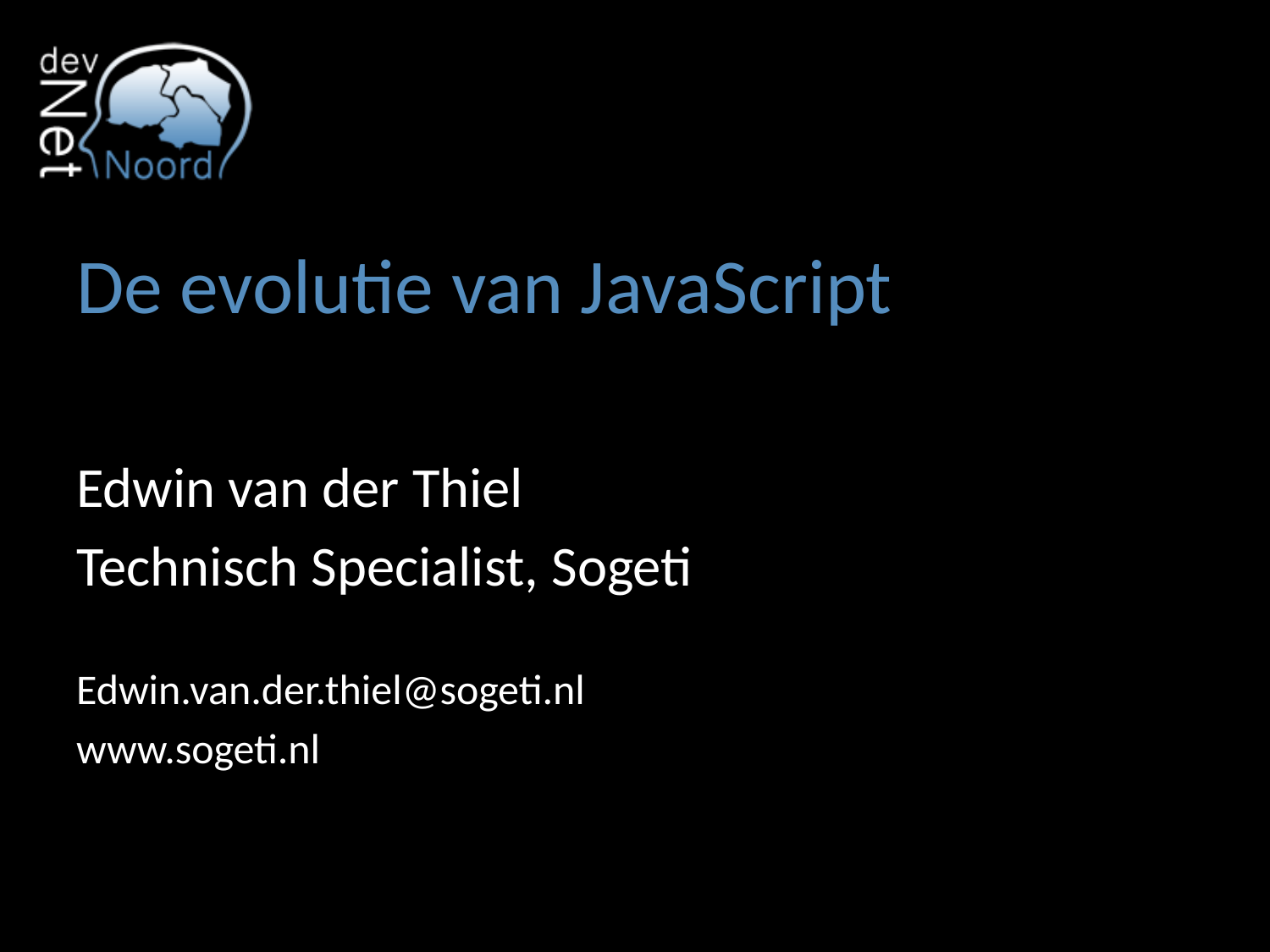

# De evolutie van JavaScript
Edwin van der Thiel
Technisch Specialist, Sogeti
Edwin.van.der.thiel@sogeti.nl
www.sogeti.nl